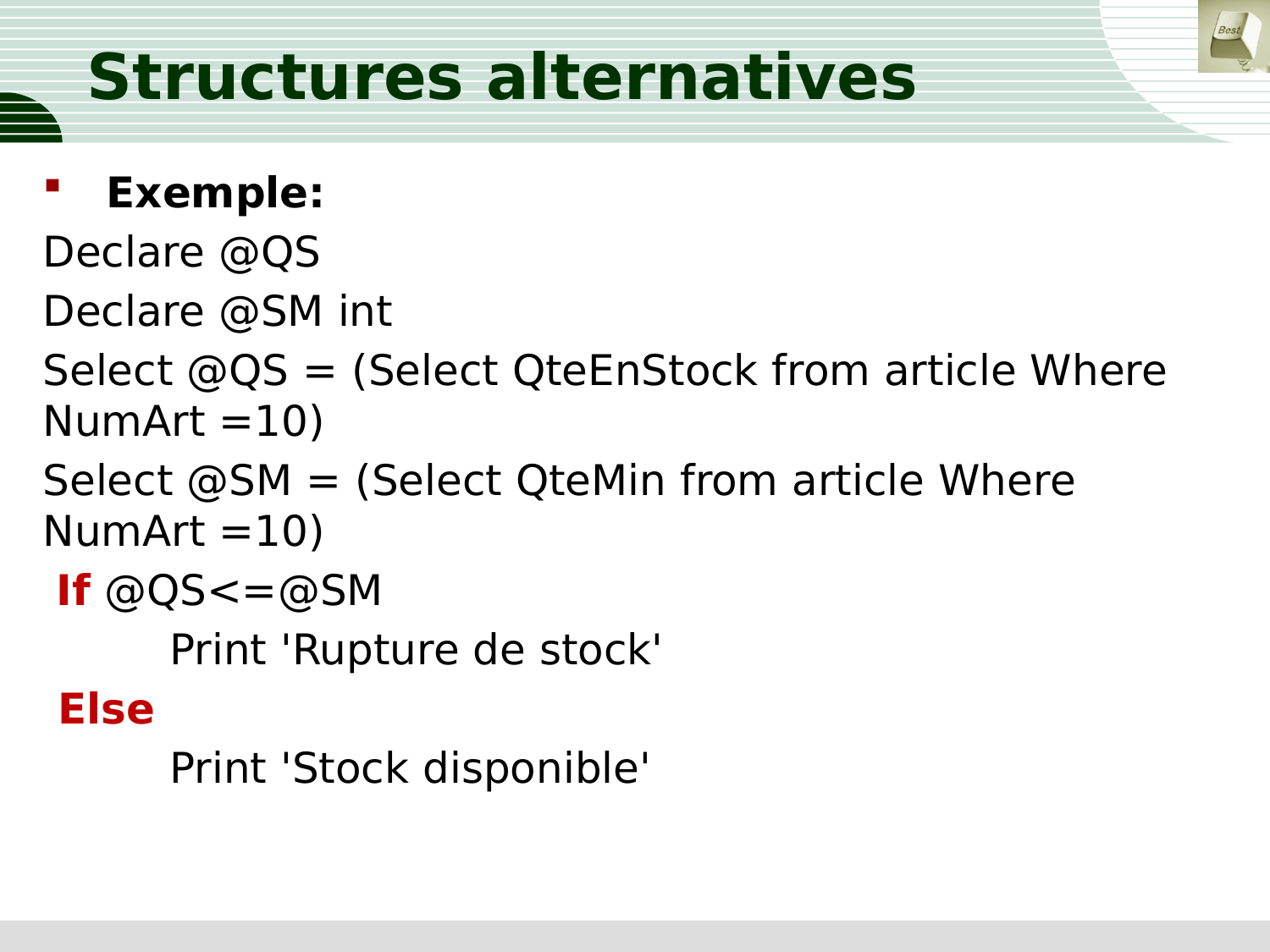

# Structures alternatives
Exemple:
Declare @QS
Declare @SM int
Select @QS = (Select QteEnStock from article Where NumArt =10)
Select @SM = (Select QteMin from article Where NumArt =10)
 If @QS<=@SM
	Print 'Rupture de stock'
 Else
	Print 'Stock disponible'